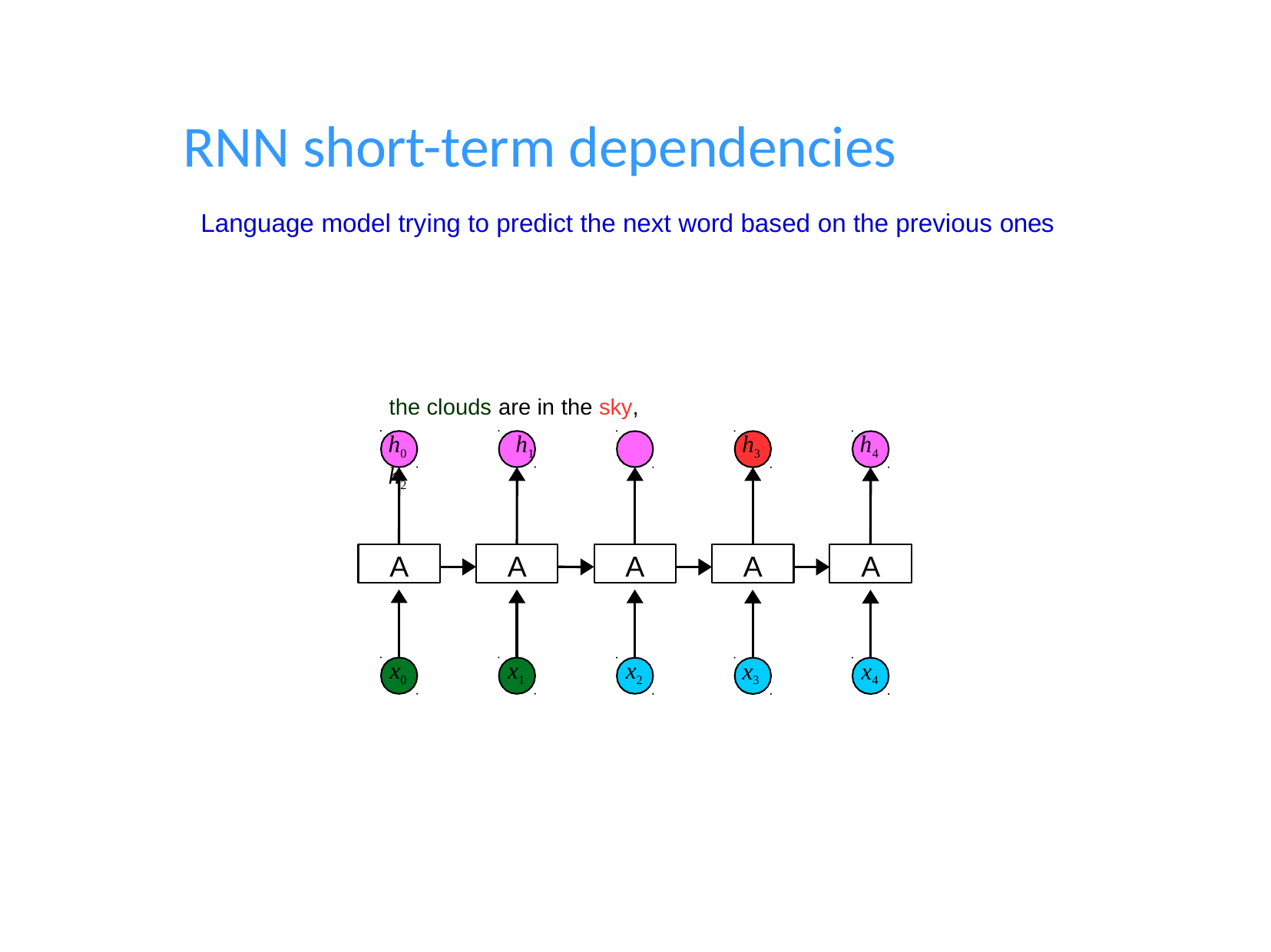

# RNN short-term dependencies
Language model trying to predict the next word based on the previous ones
the clouds are in the sky,
h0	h1	h2
h3
h4

A
A
A
A
A

x0
x1
x2
x3
x4